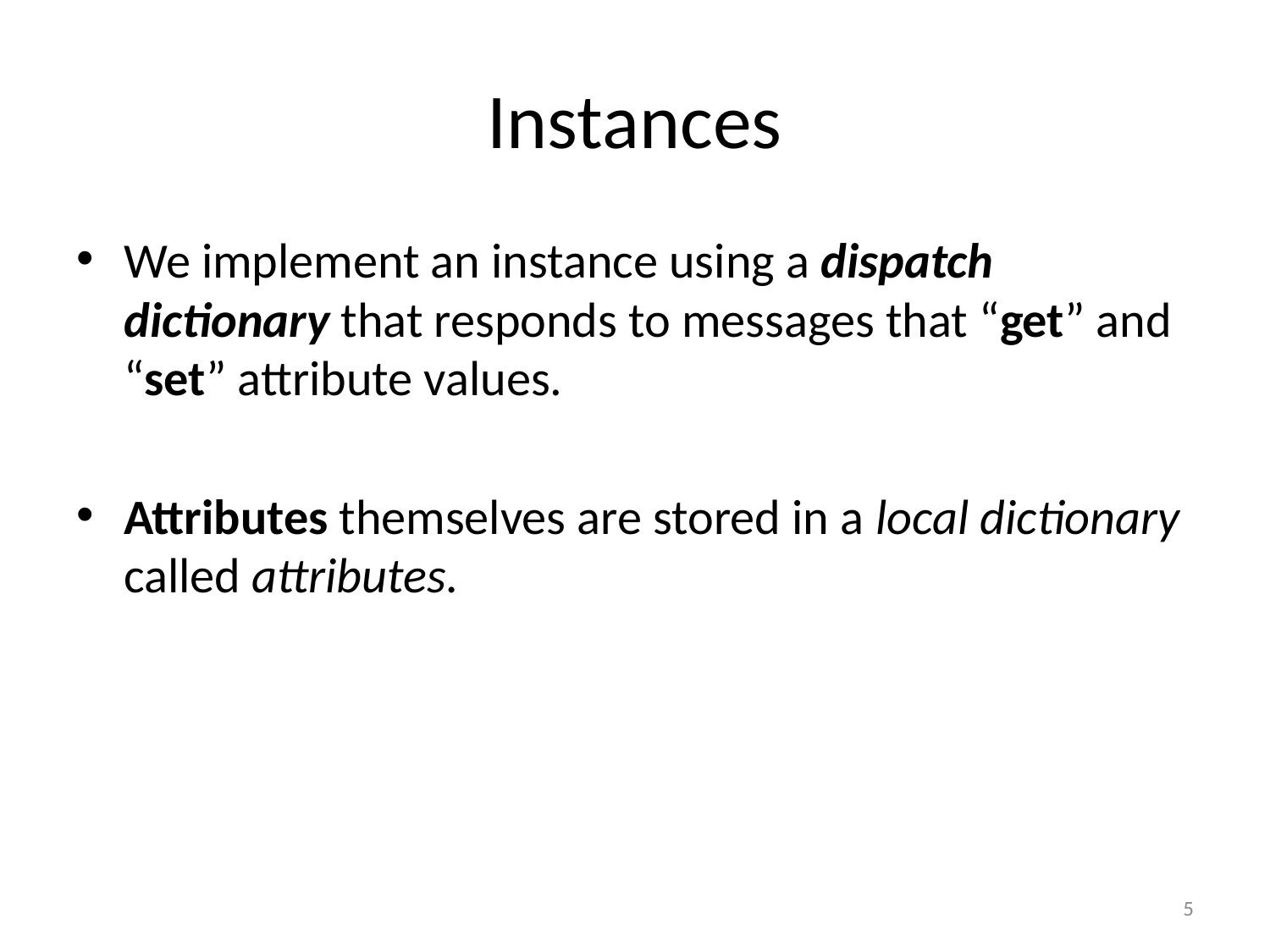

# Instances
We implement an instance using a dispatch dictionary that responds to messages that “get” and “set” attribute values.

Attributes themselves are stored in a local dictionary called attributes.
5